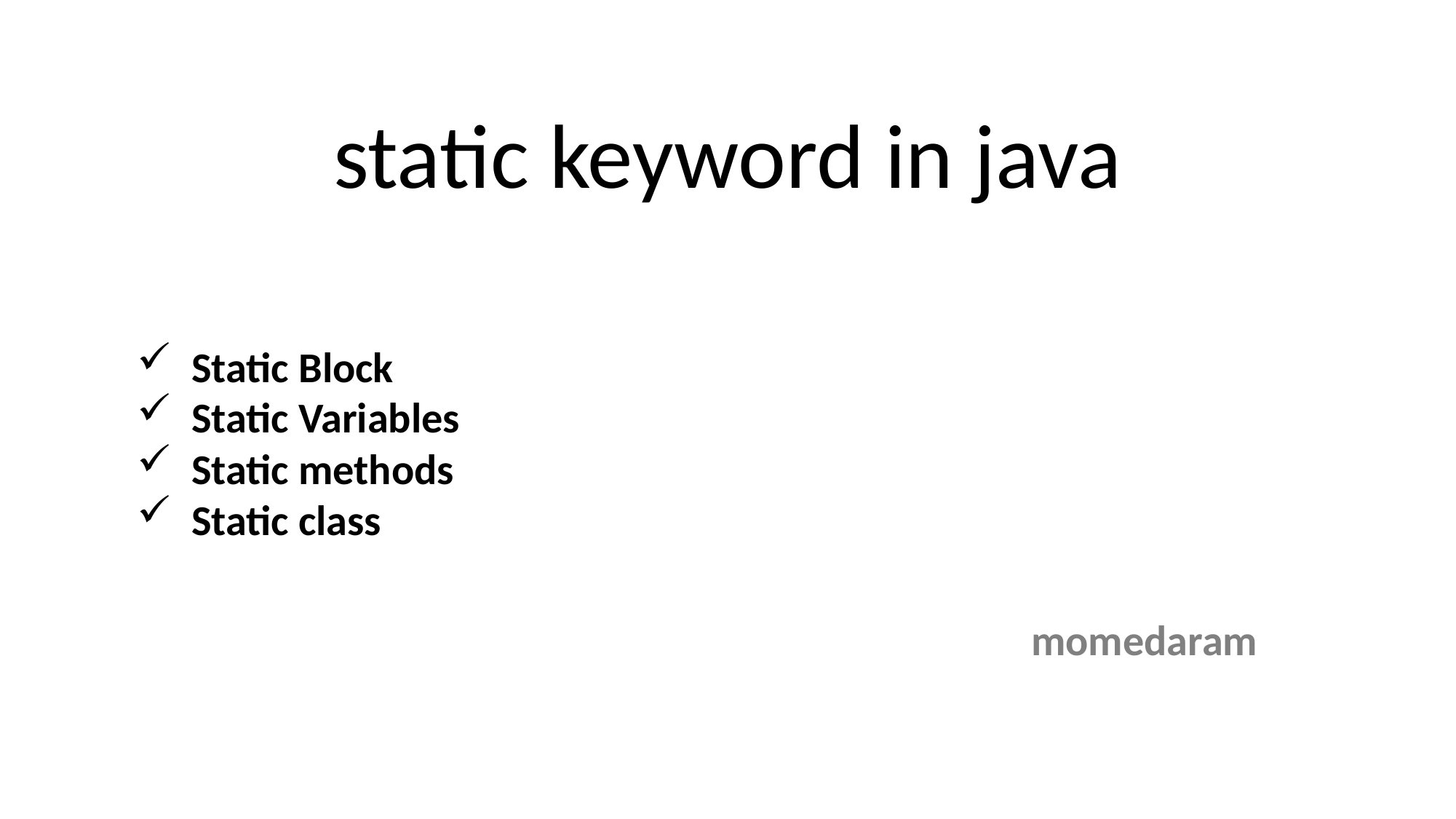

# static keyword in java
Static Block
Static Variables
Static methods
Static class
momedaram